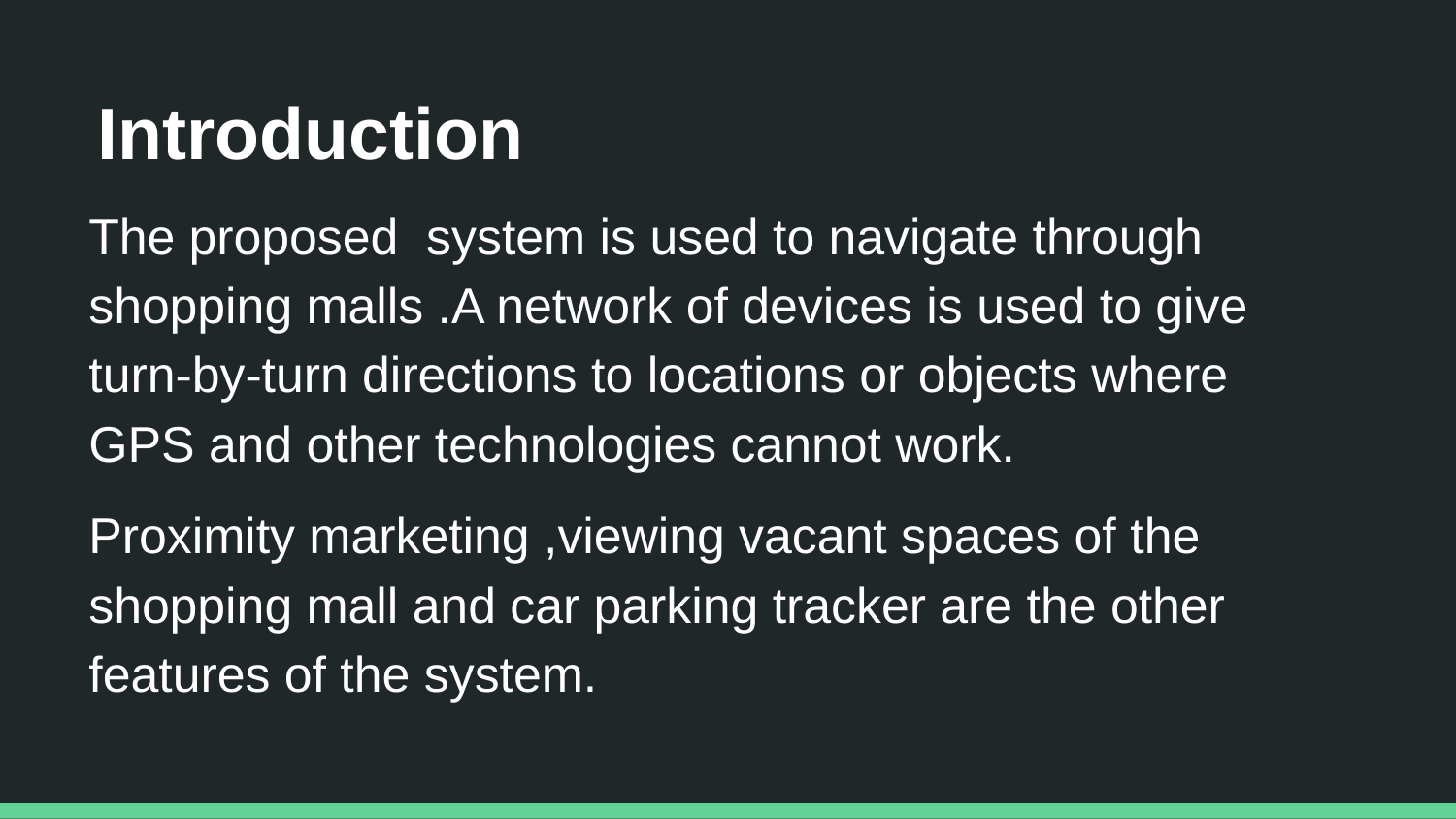

# Introduction
The proposed  system is used to navigate through shopping malls .A network of devices is used to give turn-by-turn directions to locations or objects where GPS and other technologies cannot work.
Proximity marketing ,viewing vacant spaces of the shopping mall and car parking tracker are the other features of the system.